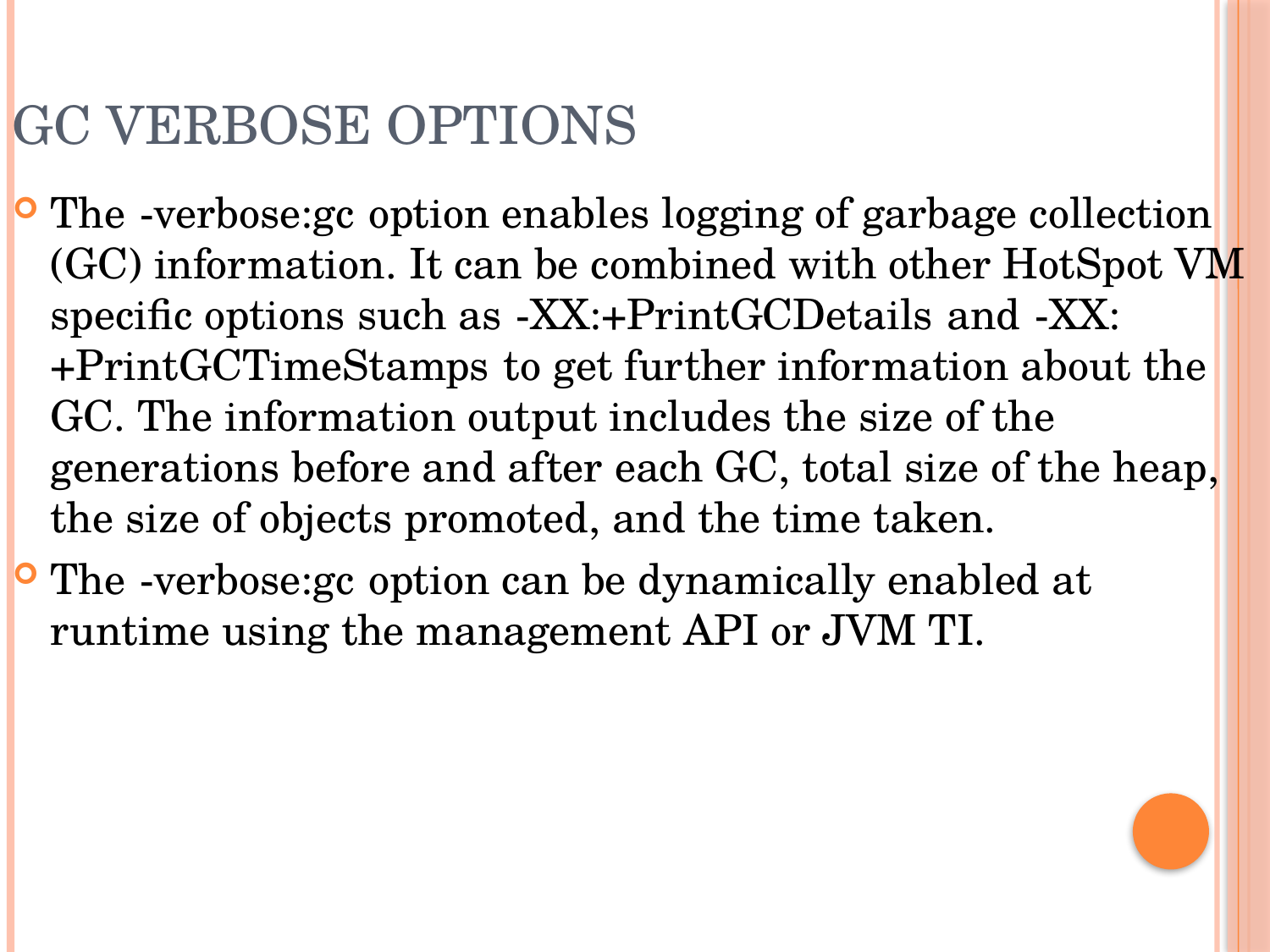

GC Verbose options
The -verbose:gc option enables logging of garbage collection (GC) information. It can be combined with other HotSpot VM specific options such as -XX:+PrintGCDetails and -XX:+PrintGCTimeStamps to get further information about the GC. The information output includes the size of the generations before and after each GC, total size of the heap, the size of objects promoted, and the time taken.
The -verbose:gc option can be dynamically enabled at runtime using the management API or JVM TI.